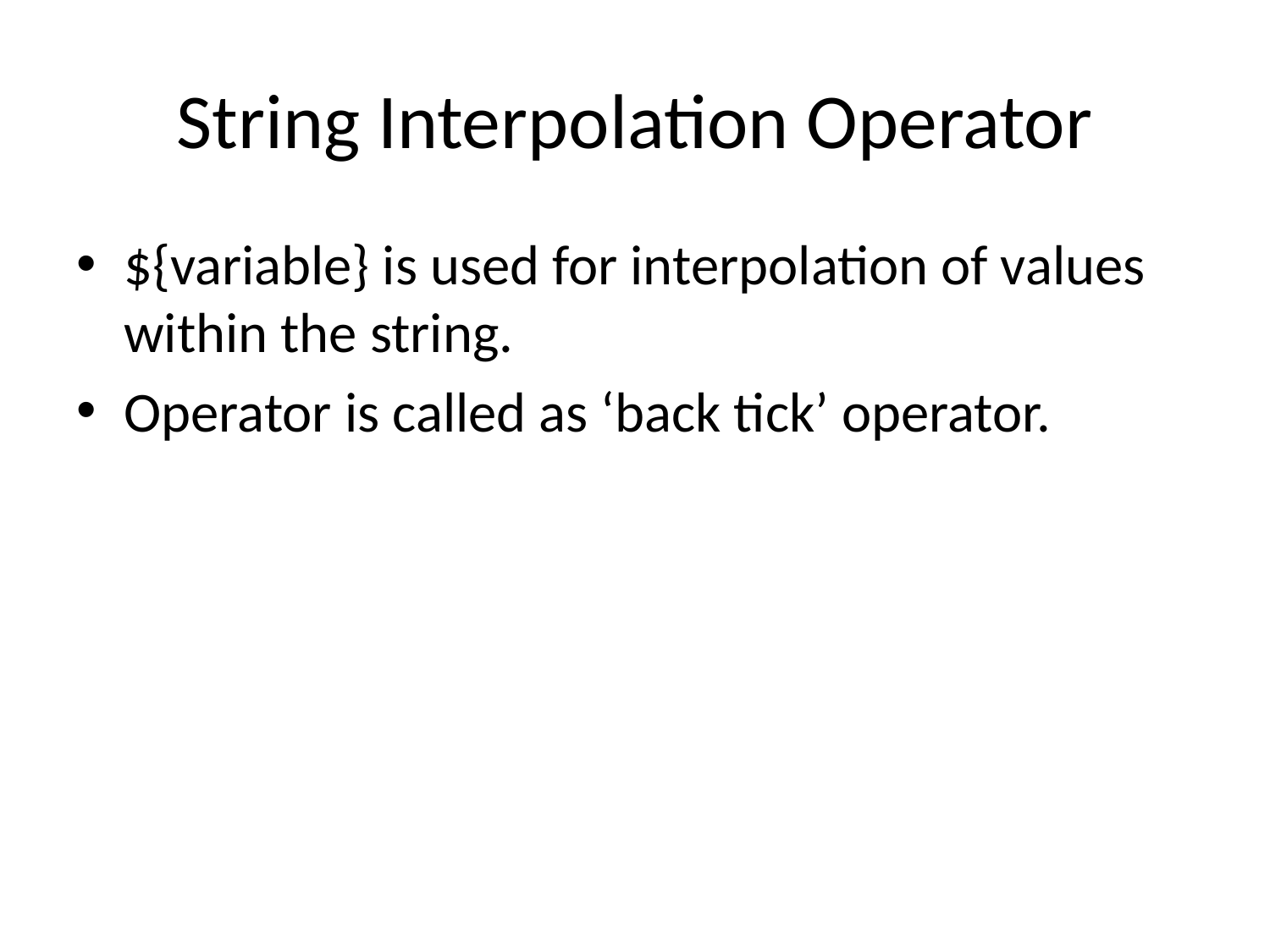

# String Interpolation Operator
${variable} is used for interpolation of values within the string.
Operator is called as ‘back tick’ operator.